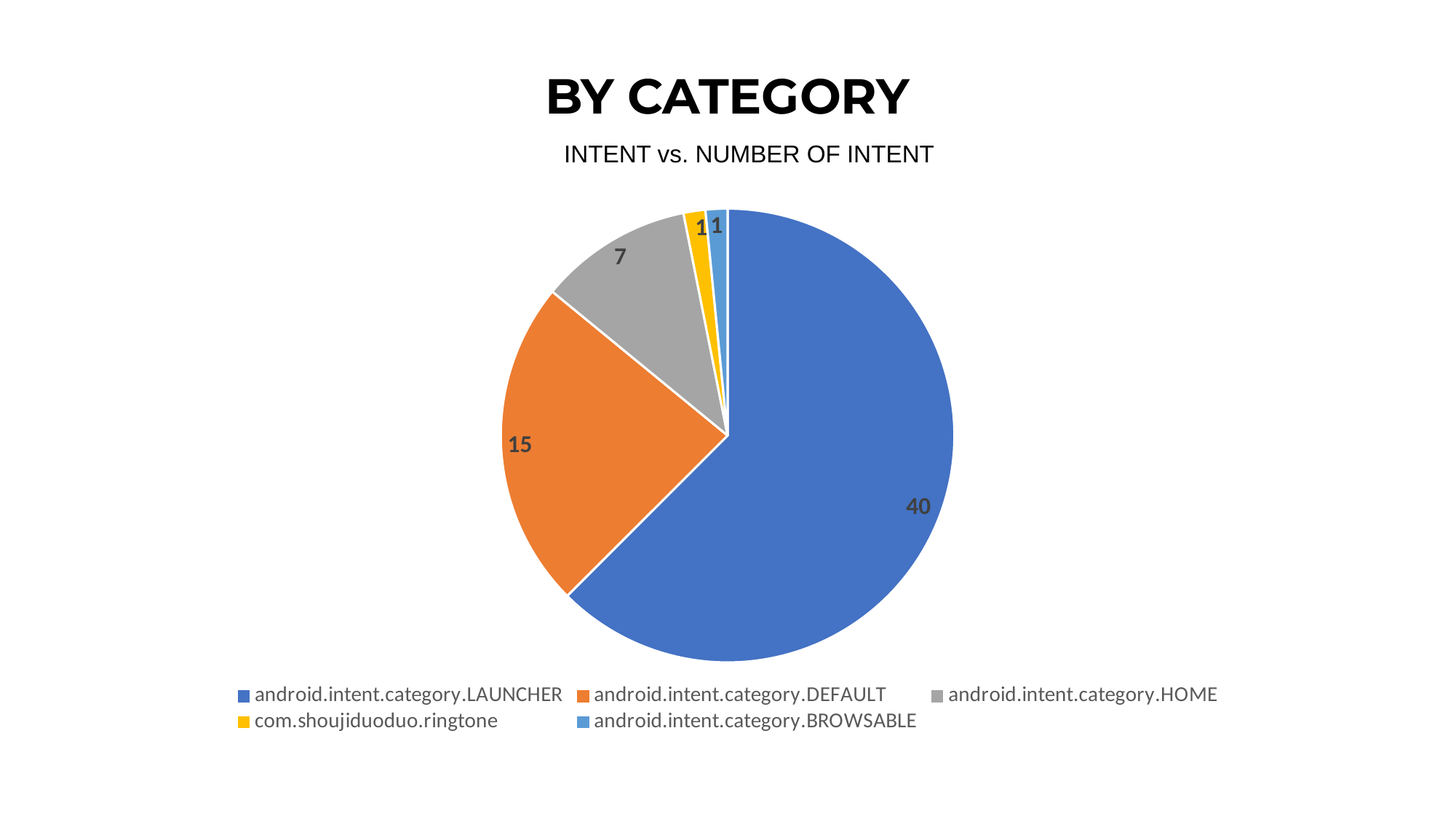

BY CATEGORY
INTENT vs. NUMBER OF INTENT

### Chart

| Category | Number of intents |
|---|---|
| android.intent.category.LAUNCHER | 40.0 |
| android.intent.category.DEFAULT | 15.0 |
| android.intent.category.HOME | 7.0 |
| com.shoujiduoduo.ringtone | 1.0 |
| android.intent.category.BROWSABLE | 1.0 |